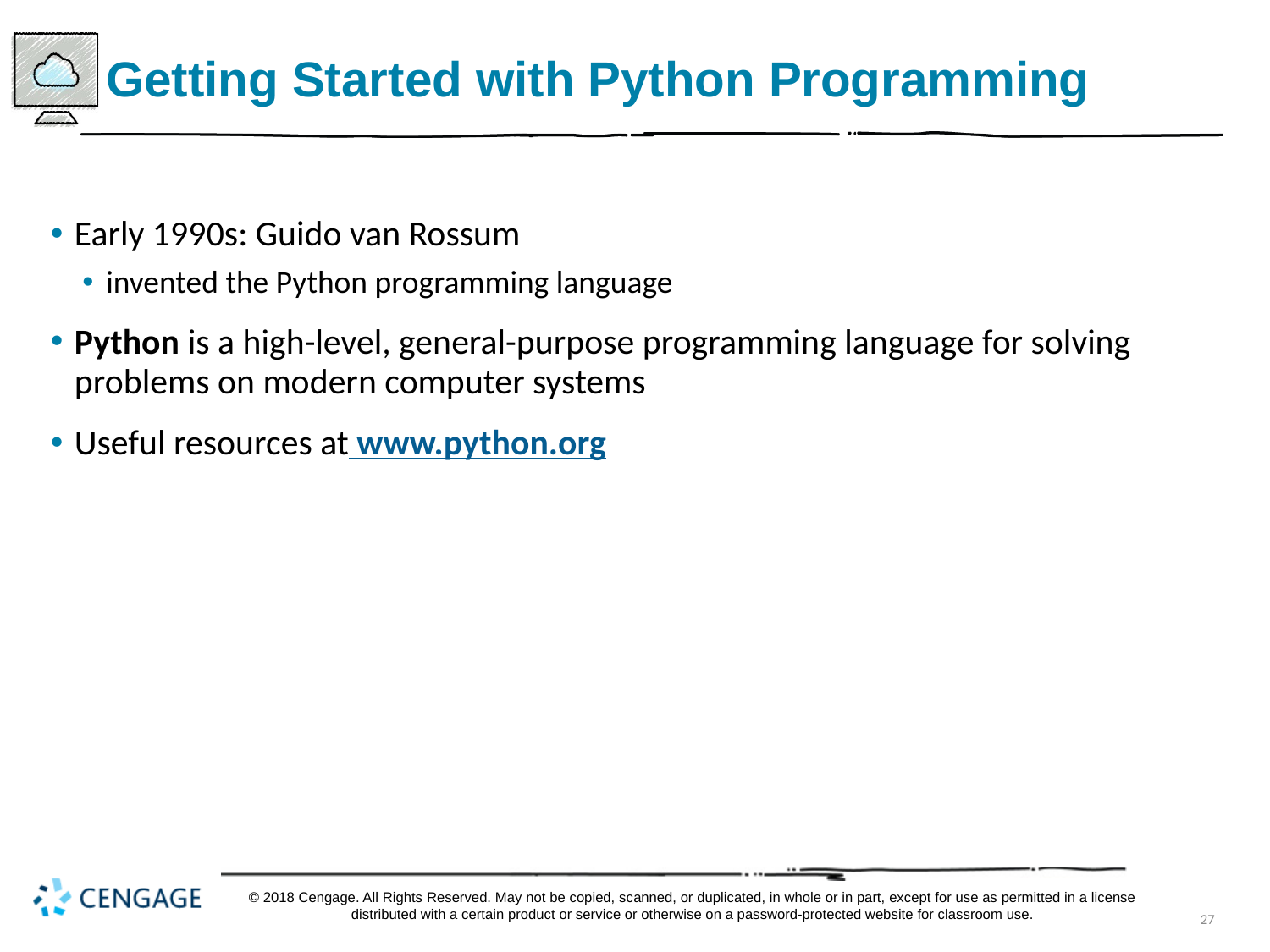

# Getting Started with Python Programming
Early 1990s: Guido van Rossum
invented the Python programming language
Python is a high-level, general-purpose programming language for solving problems on modern computer systems
Useful resources at www.python.org
© 2018 Cengage. All Rights Reserved. May not be copied, scanned, or duplicated, in whole or in part, except for use as permitted in a license distributed with a certain product or service or otherwise on a password-protected website for classroom use.